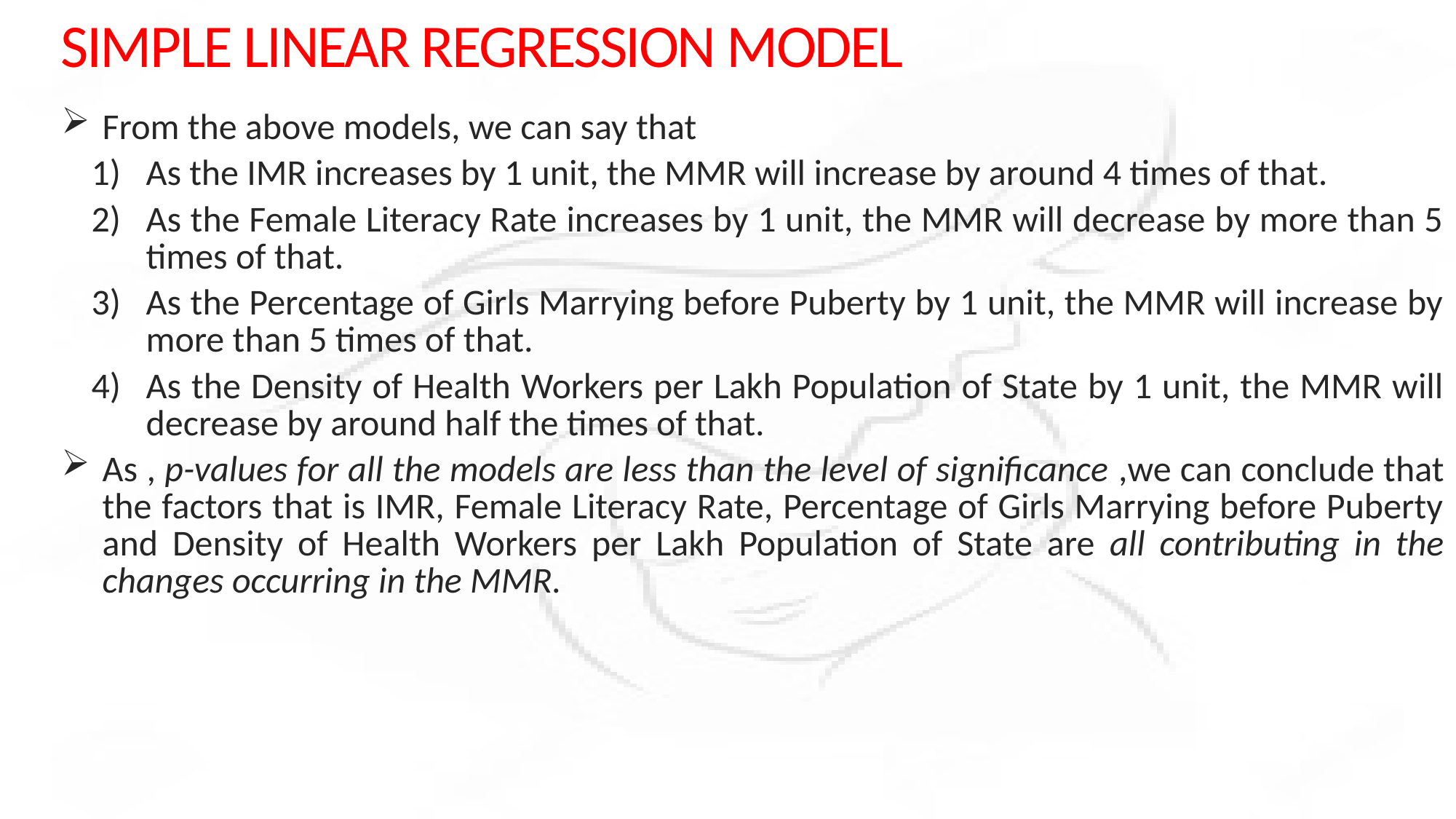

# SIMPLE LINEAR REGRESSION MODEL
From the above models, we can say that
As the IMR increases by 1 unit, the MMR will increase by around 4 times of that.
As the Female Literacy Rate increases by 1 unit, the MMR will decrease by more than 5 times of that.
As the Percentage of Girls Marrying before Puberty by 1 unit, the MMR will increase by more than 5 times of that.
As the Density of Health Workers per Lakh Population of State by 1 unit, the MMR will decrease by around half the times of that.
As , p-values for all the models are less than the level of significance ,we can conclude that the factors that is IMR, Female Literacy Rate, Percentage of Girls Marrying before Puberty and Density of Health Workers per Lakh Population of State are all contributing in the changes occurring in the MMR.